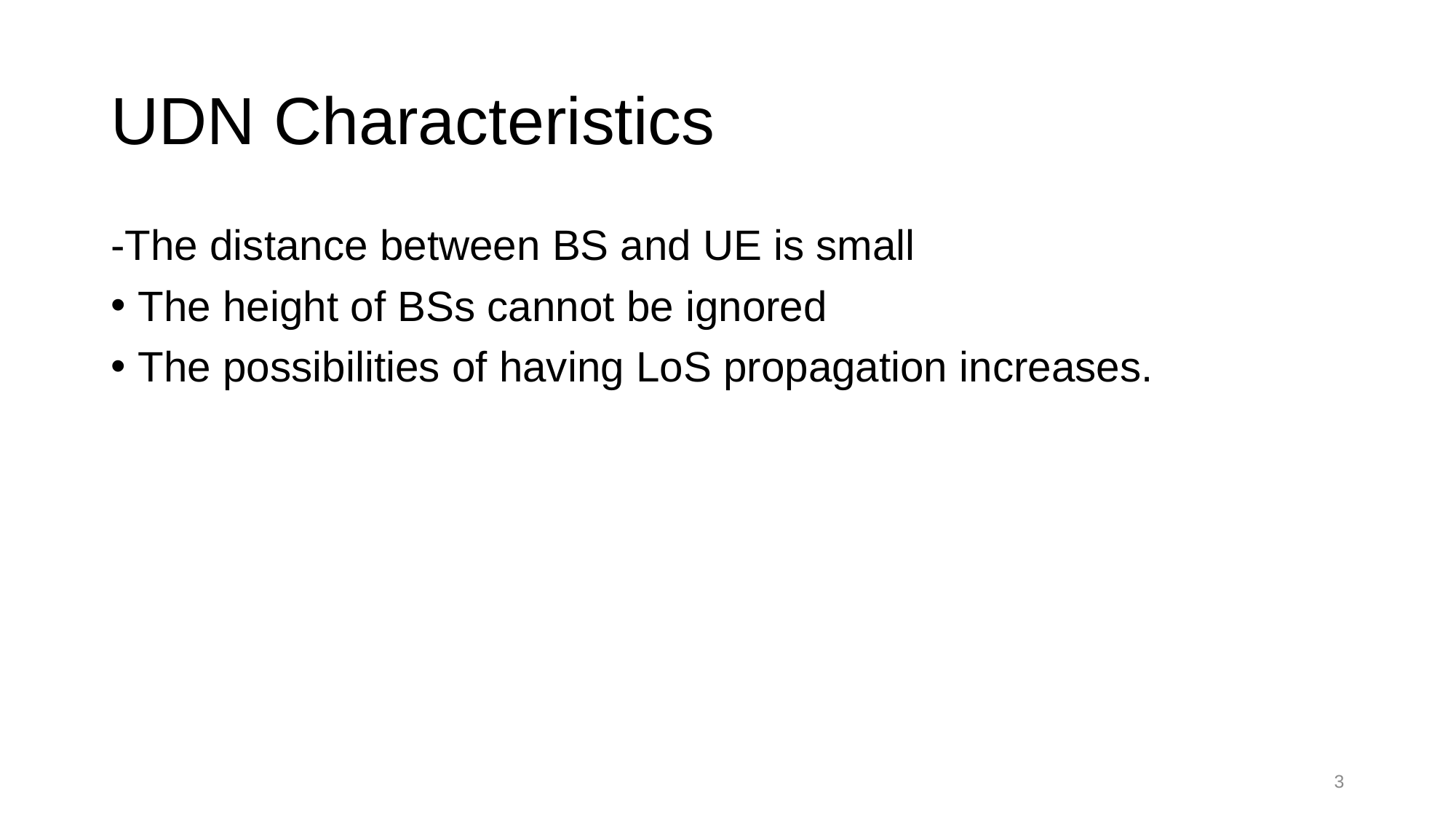

# UDN Characteristics
-The distance between BS and UE is small
The height of BSs cannot be ignored
The possibilities of having LoS propagation increases.

3